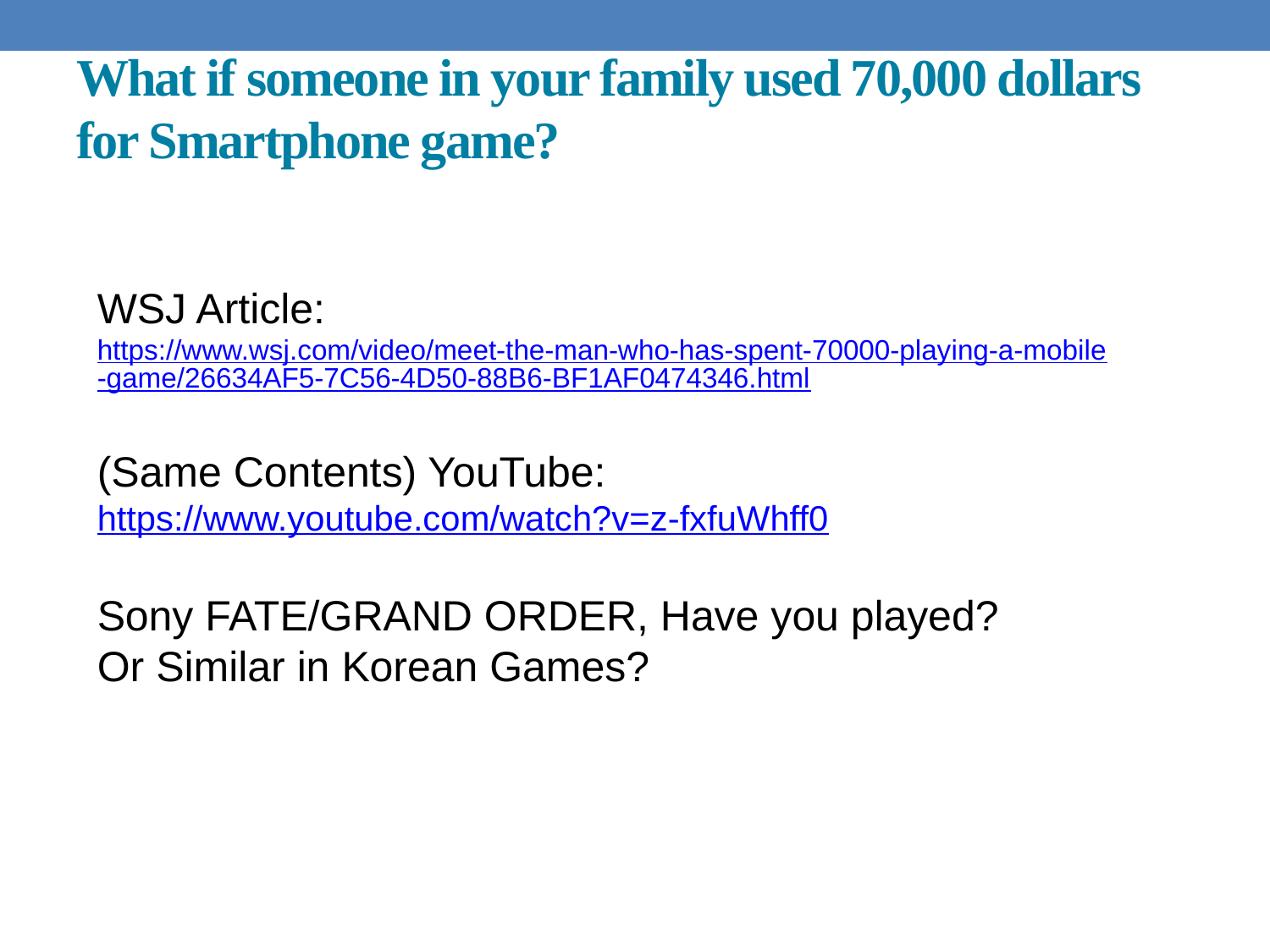

# What if someone in your family used 70,000 dollars for Smartphone game?
WSJ Article: https://www.wsj.com/video/meet-the-man-who-has-spent-70000-playing-a-mobile-game/26634AF5-7C56-4D50-88B6-BF1AF0474346.html

(Same Contents) YouTube: https://www.youtube.com/watch?v=z-fxfuWhff0

Sony FATE/GRAND ORDER, Have you played?
Or Similar in Korean Games?